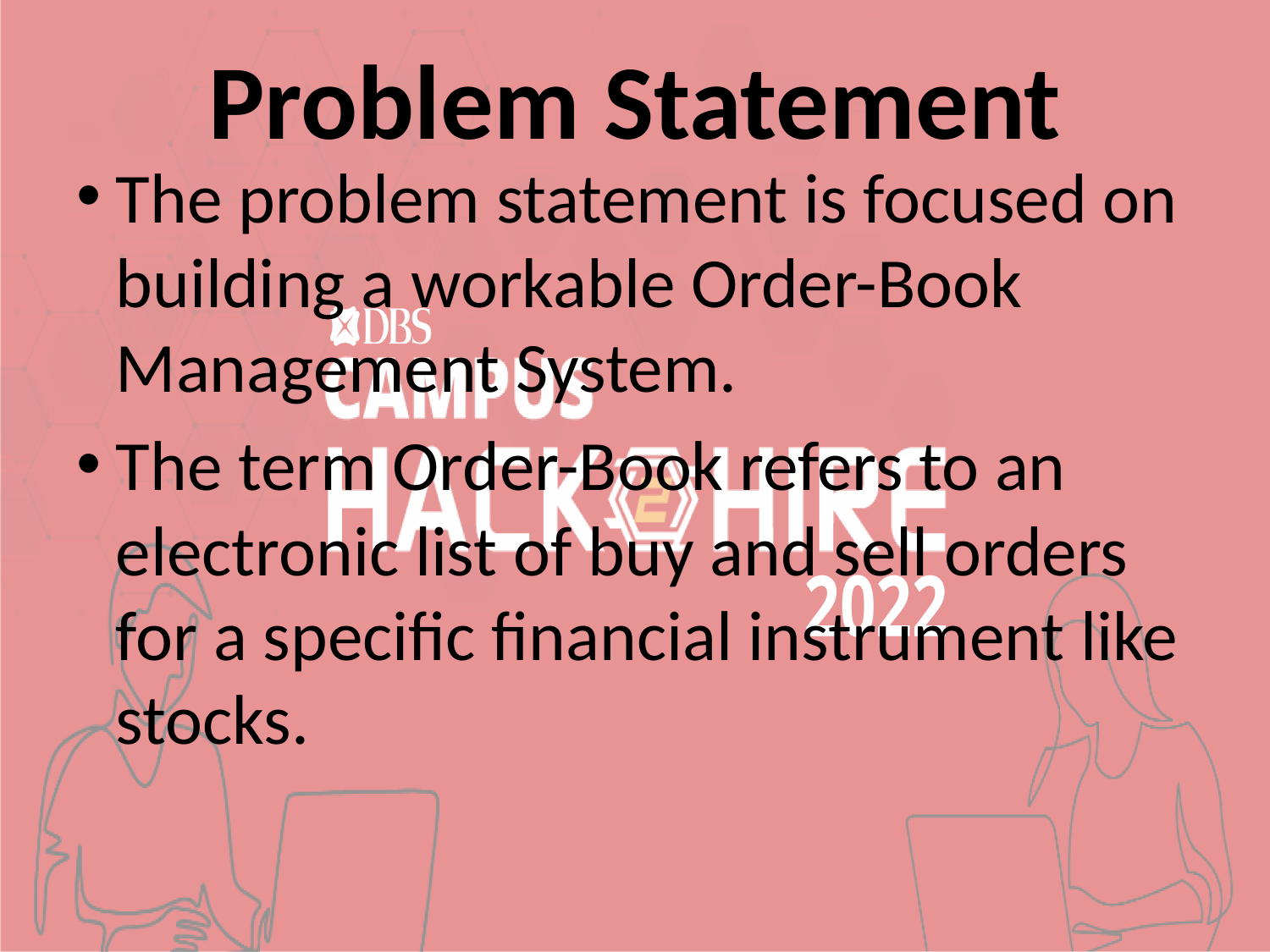

# Problem Statement
The problem statement is focused on building a workable Order-Book Management System.
The term Order-Book refers to an electronic list of buy and sell orders for a specific financial instrument like stocks.